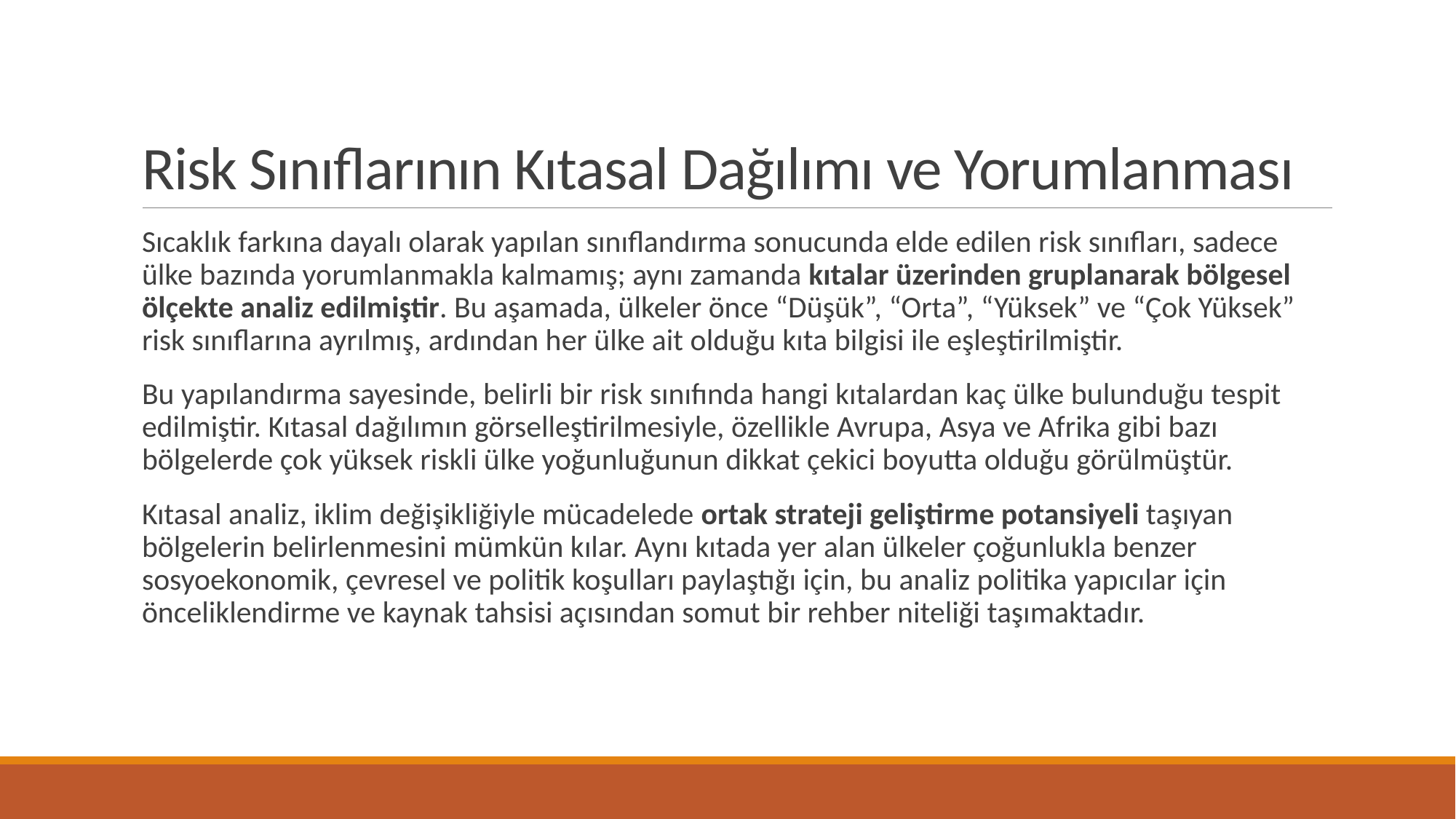

# Risk Sınıflarının Kıtasal Dağılımı ve Yorumlanması
Sıcaklık farkına dayalı olarak yapılan sınıflandırma sonucunda elde edilen risk sınıfları, sadece ülke bazında yorumlanmakla kalmamış; aynı zamanda kıtalar üzerinden gruplanarak bölgesel ölçekte analiz edilmiştir. Bu aşamada, ülkeler önce “Düşük”, “Orta”, “Yüksek” ve “Çok Yüksek” risk sınıflarına ayrılmış, ardından her ülke ait olduğu kıta bilgisi ile eşleştirilmiştir.
Bu yapılandırma sayesinde, belirli bir risk sınıfında hangi kıtalardan kaç ülke bulunduğu tespit edilmiştir. Kıtasal dağılımın görselleştirilmesiyle, özellikle Avrupa, Asya ve Afrika gibi bazı bölgelerde çok yüksek riskli ülke yoğunluğunun dikkat çekici boyutta olduğu görülmüştür.
Kıtasal analiz, iklim değişikliğiyle mücadelede ortak strateji geliştirme potansiyeli taşıyan bölgelerin belirlenmesini mümkün kılar. Aynı kıtada yer alan ülkeler çoğunlukla benzer sosyoekonomik, çevresel ve politik koşulları paylaştığı için, bu analiz politika yapıcılar için önceliklendirme ve kaynak tahsisi açısından somut bir rehber niteliği taşımaktadır.